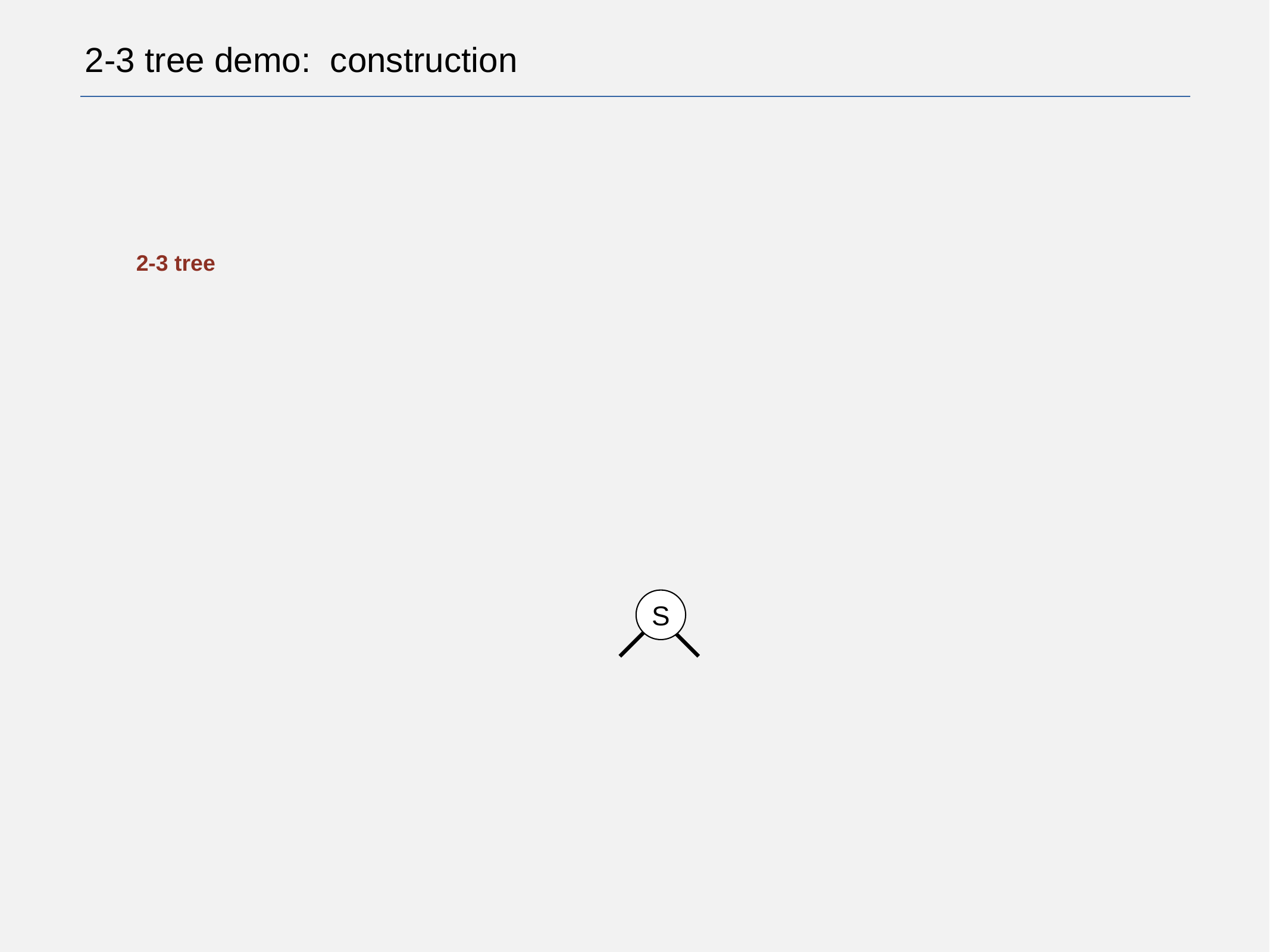

# 2-3 tree demo:  construction
2-3 tree
S